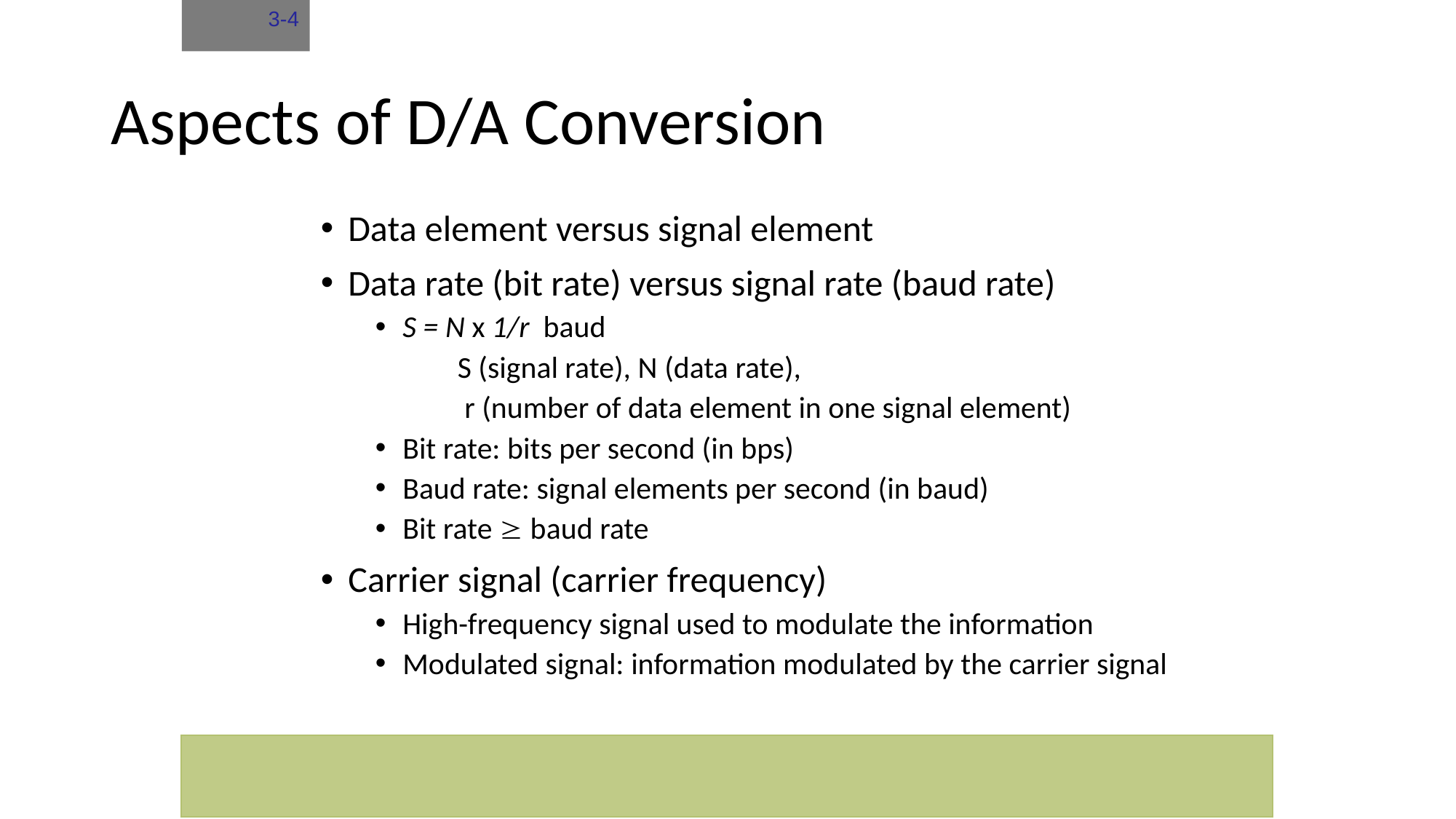

3-4
# Aspects of D/A Conversion
Data element versus signal element
Data rate (bit rate) versus signal rate (baud rate)
S = N x 1/r  baud
    S (signal rate), N (data rate),
     r (number of data element in one signal element)
Bit rate: bits per second (in bps)
Baud rate: signal elements per second (in baud)
Bit rate ≥ baud rate
Carrier signal (carrier frequency)
High-frequency signal used to modulate the information
Modulated signal: information modulated by the carrier signal